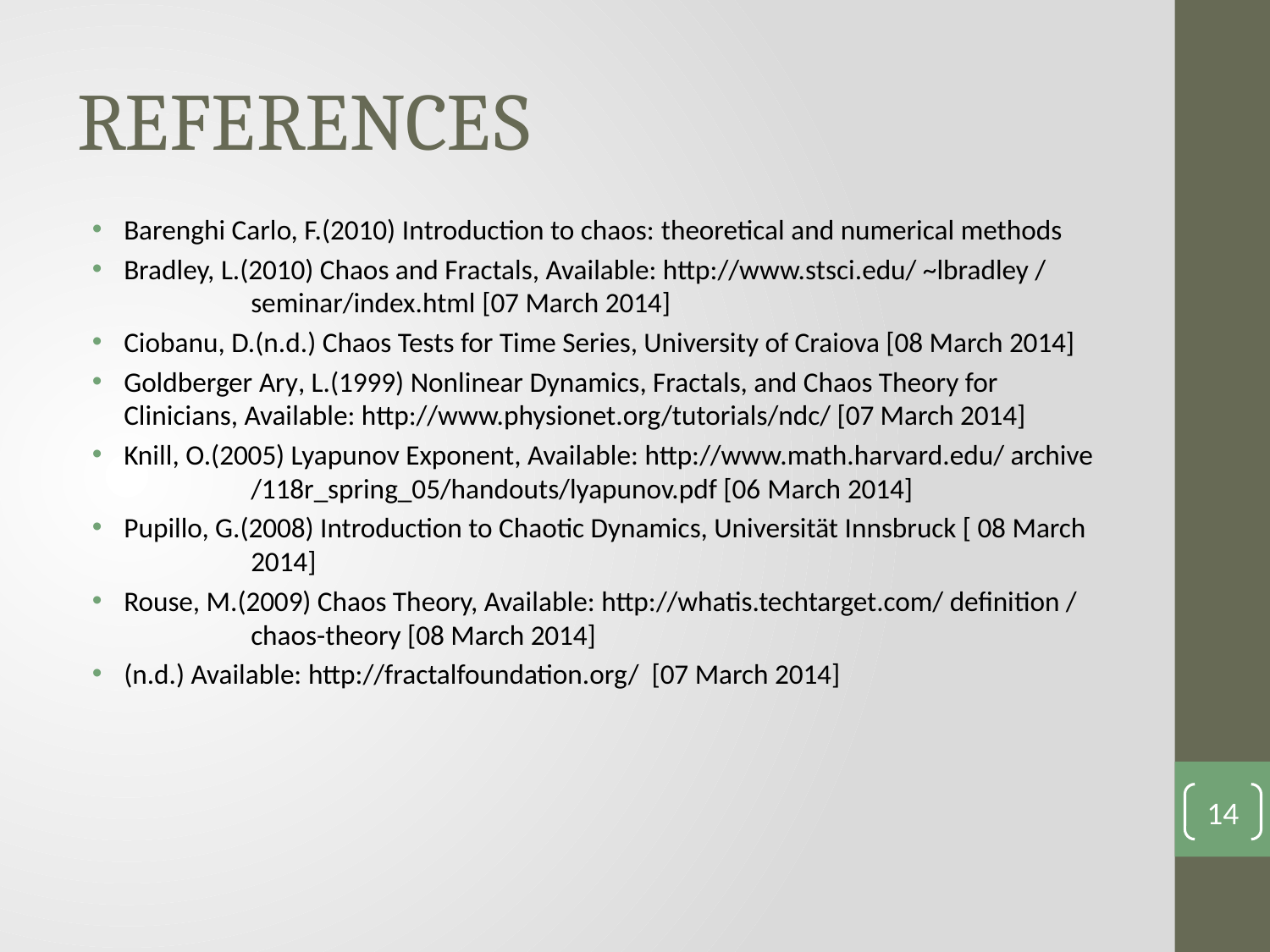

# REFERENCES

Barenghi Carlo, F.(2010) Introduction to chaos: theoretical and numerical methods
Bradley, L.(2010) Chaos and Fractals, Available: http://www.stsci.edu/ ~lbradley / 	seminar/index.html [07 March 2014]
Ciobanu, D.(n.d.) Chaos Tests for Time Series, University of Craiova [08 March 2014]
Goldberger Ary, L.(1999) Nonlinear Dynamics, Fractals, and Chaos Theory for 	Clinicians, Available: http://www.physionet.org/tutorials/ndc/ [07 March 2014]
Knill, O.(2005) Lyapunov Exponent, Available: http://www.math.harvard.edu/ archive 	/118r_spring_05/handouts/lyapunov.pdf [06 March 2014]
Pupillo, G.(2008) Introduction to Chaotic Dynamics, Universität Innsbruck [ 08 March 	2014]
Rouse, M.(2009) Chaos Theory, Available: http://whatis.techtarget.com/ definition / 	chaos-theory [08 March 2014]
(n.d.) Available: http://fractalfoundation.org/  [07 March 2014]

14